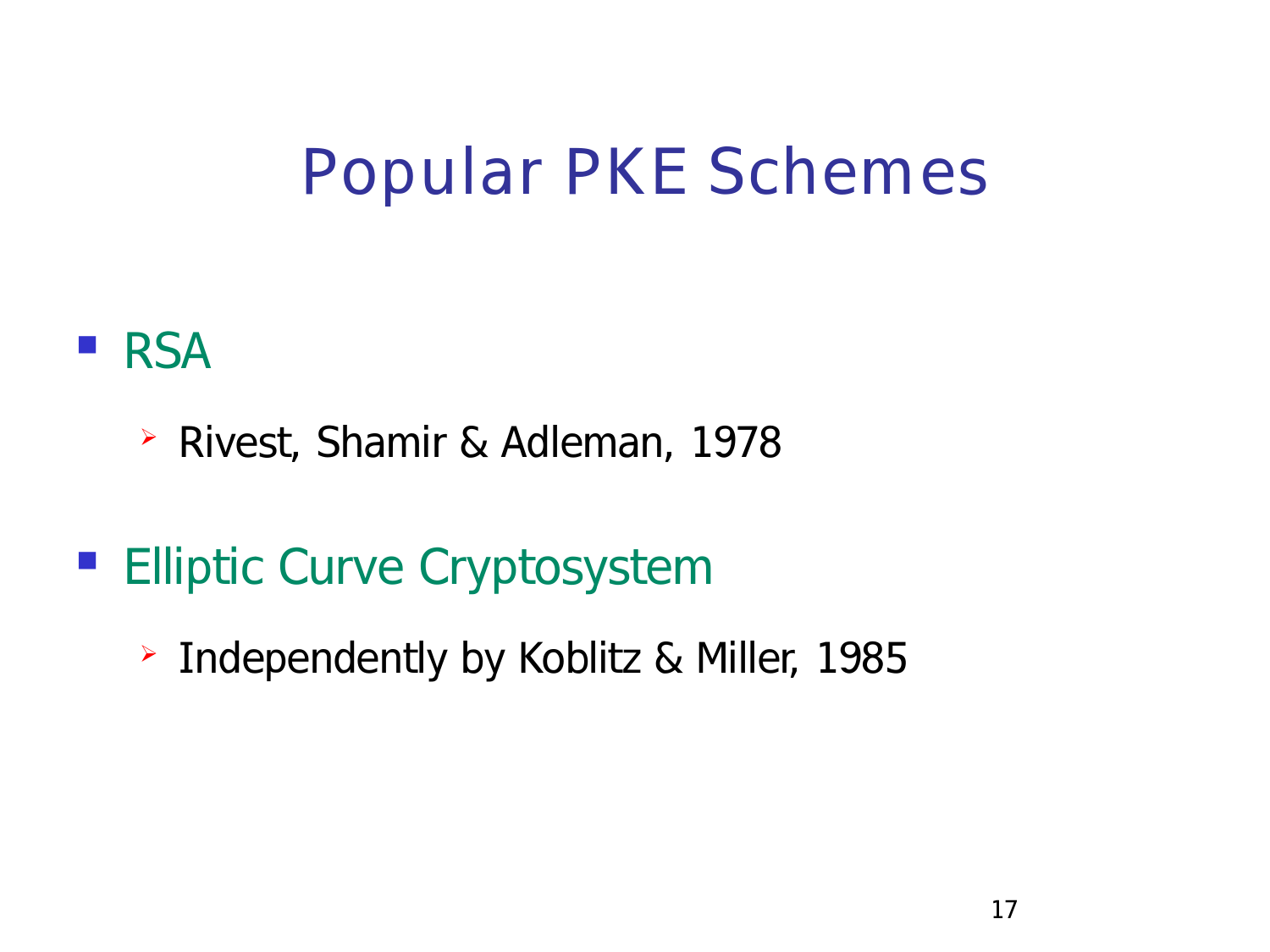

# Popular PKE Schemes

RSA
Rivest, Shamir & Adleman, 1978
Elliptic Curve Cryptosystem
Independently by Koblitz & Miller, 1985

17